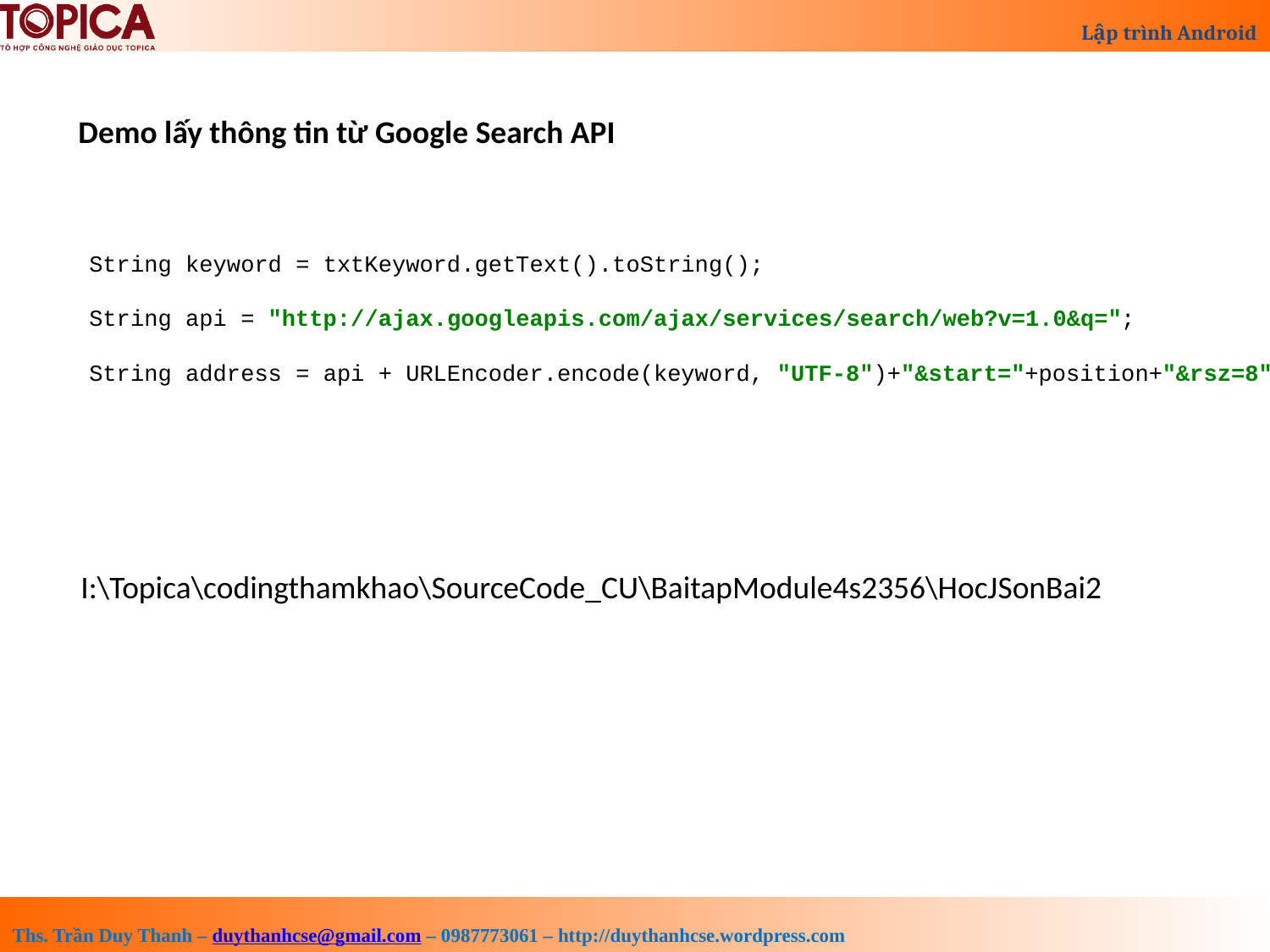

Demo lấy thông tin từ Google Search API
String keyword = txtKeyword.getText().toString();
String api = "http://ajax.googleapis.com/ajax/services/search/web?v=1.0&q=";
String address = api + URLEncoder.encode(keyword, "UTF-8")+"&start="+position+"&rsz=8";
I:\Topica\codingthamkhao\SourceCode_CU\BaitapModule4s2356\HocJSonBai2